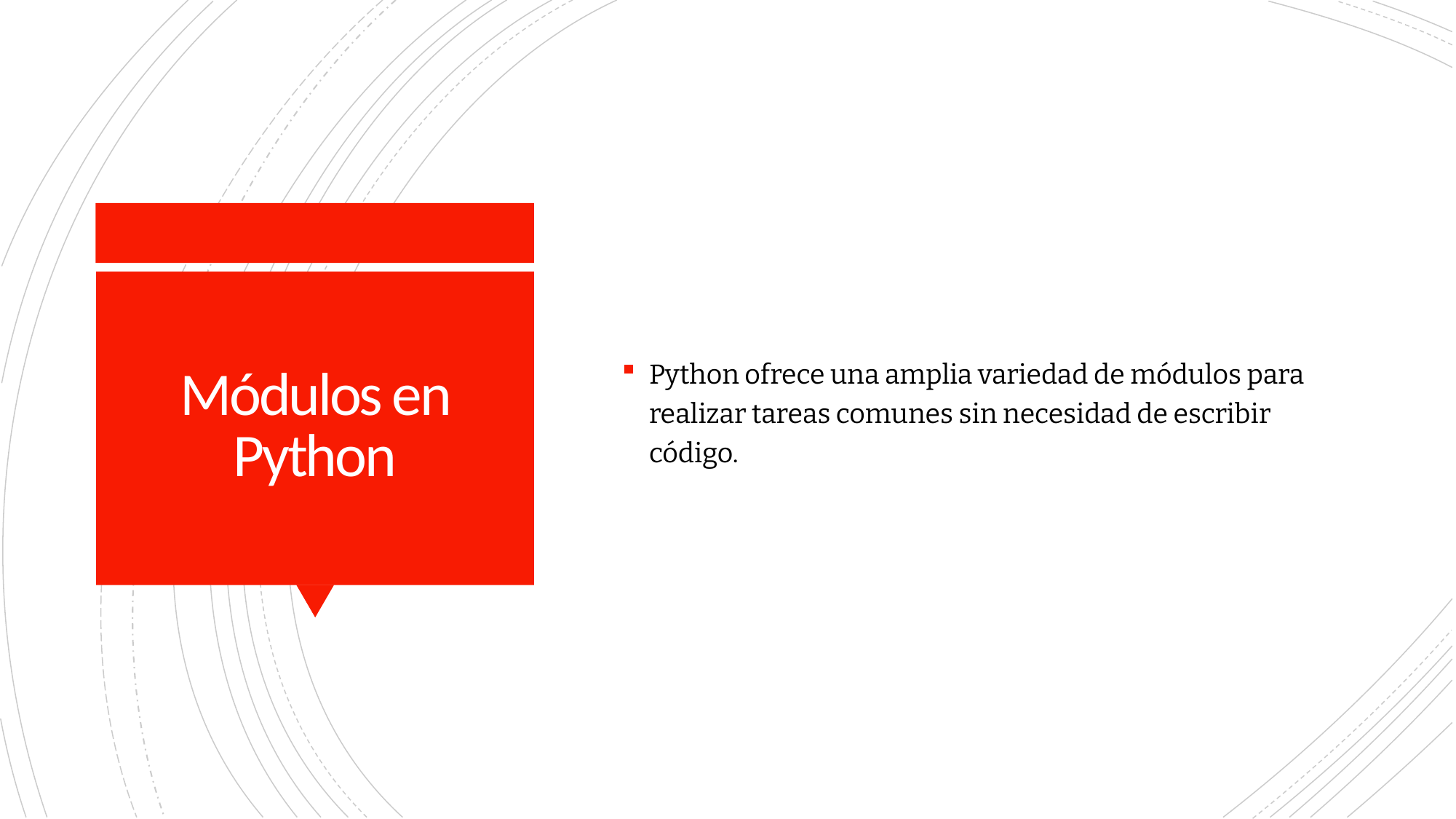

Python ofrece una amplia variedad de módulos para realizar tareas comunes sin necesidad de escribir código.
# Módulos en Python